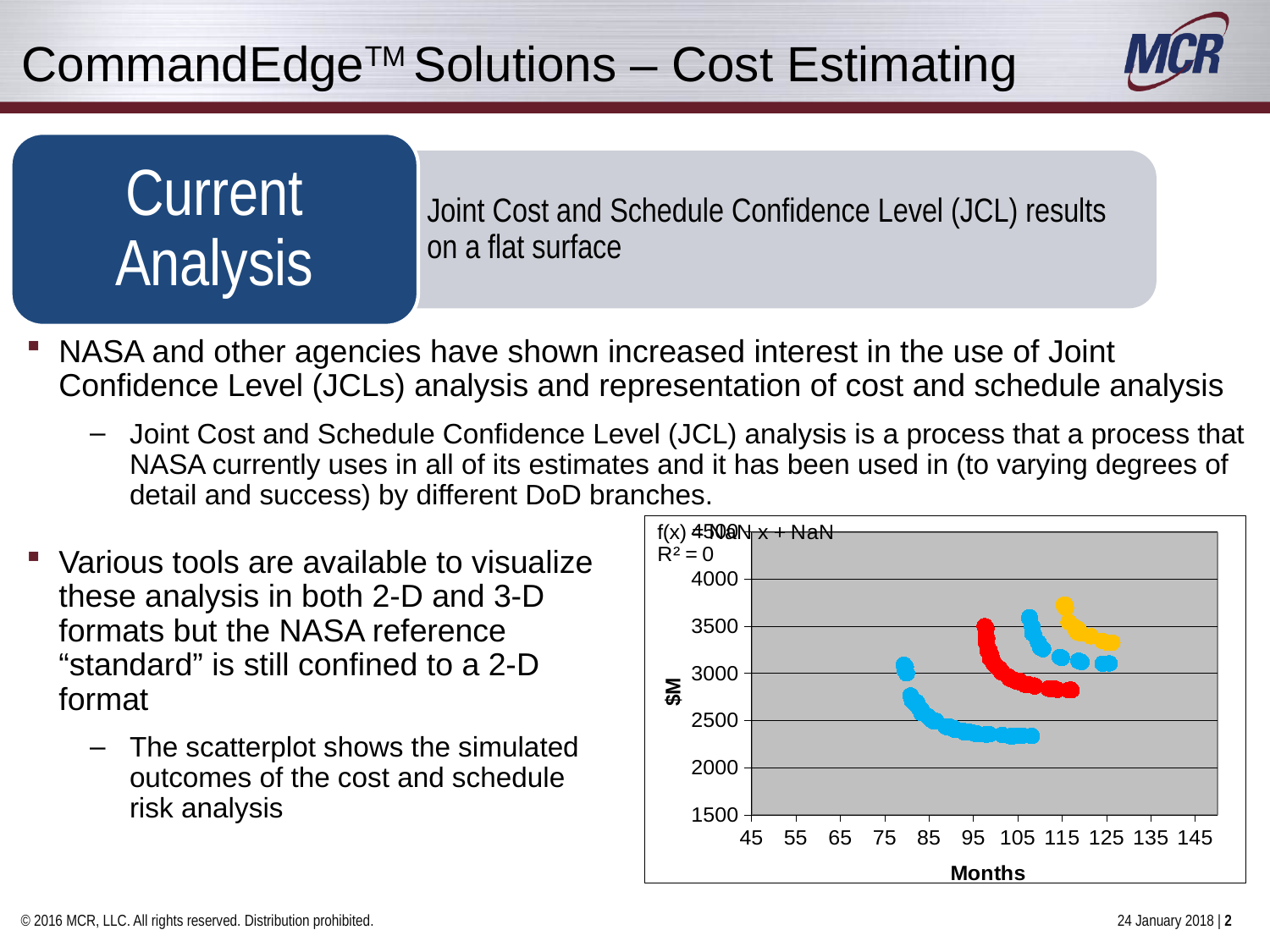

# CommandEdgeTM Solutions – Cost Estimating

Current Analysis

Joint Cost and Schedule Confidence Level (JCL) results on a flat surface
NASA and other agencies have shown increased interest in the use of Joint Confidence Level (JCLs) analysis and representation of cost and schedule analysis
Joint Cost and Schedule Confidence Level (JCL) analysis is a process that a process that NASA currently uses in all of its estimates and it has been used in (to varying degrees of detail and success) by different DoD branches.

### Chart

| Category |  |  |  |  |  |  |  |  |
|---|---|---|---|---|---|---|---|---|
Various tools are available to visualize these analysis in both 2-D and 3-D formats but the NASA reference “standard” is still confined to a 2-D format
The scatterplot shows the simulated outcomes of the cost and schedule risk analysis